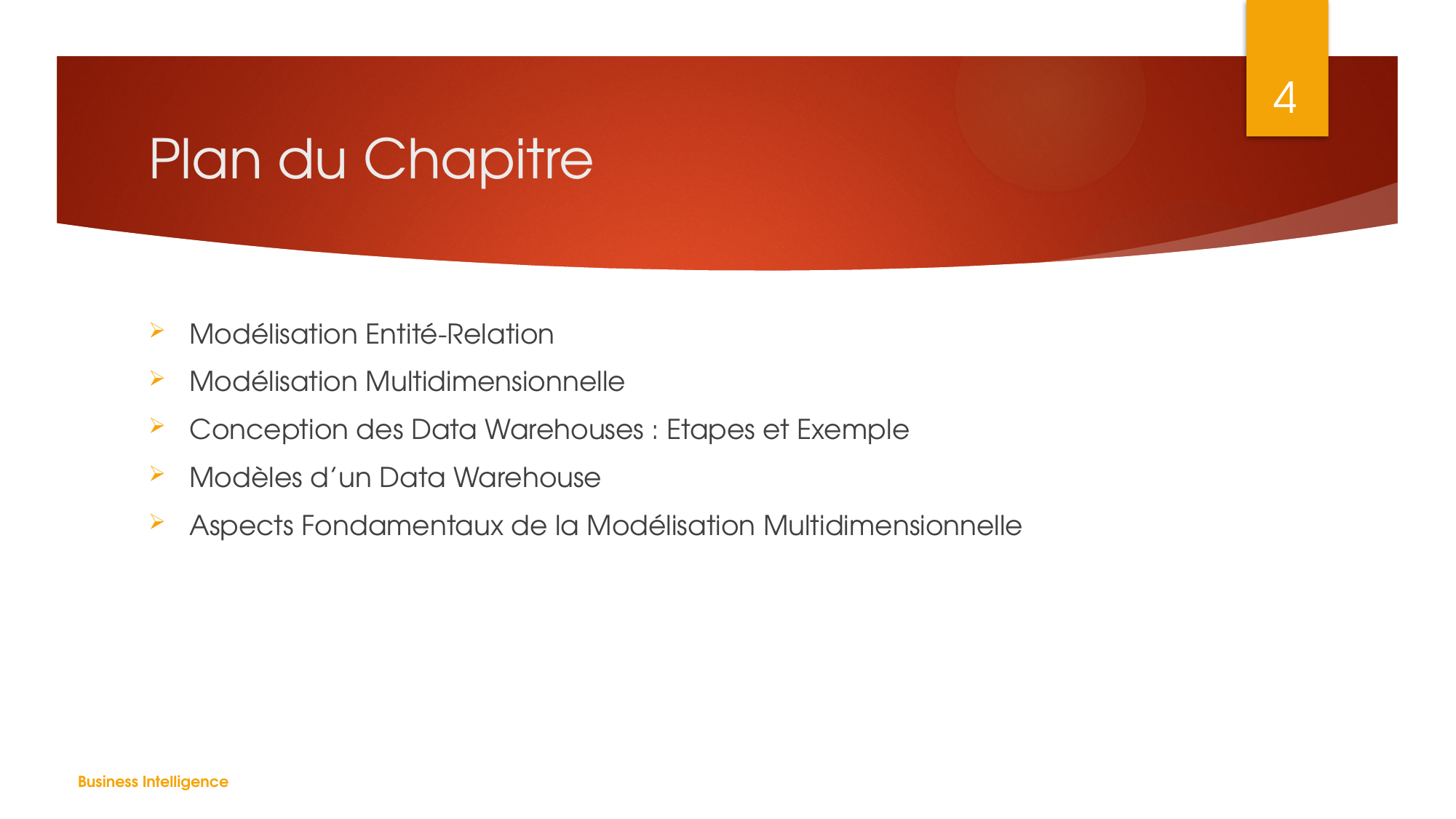

4
# Plan du Chapitre
Modélisation Entité-Relation
Modélisation Multidimensionnelle
Conception des Data Warehouses : Etapes et Exemple
Modèles d’un Data Warehouse
Aspects Fondamentaux de la Modélisation Multidimensionnelle

Business Intelligence